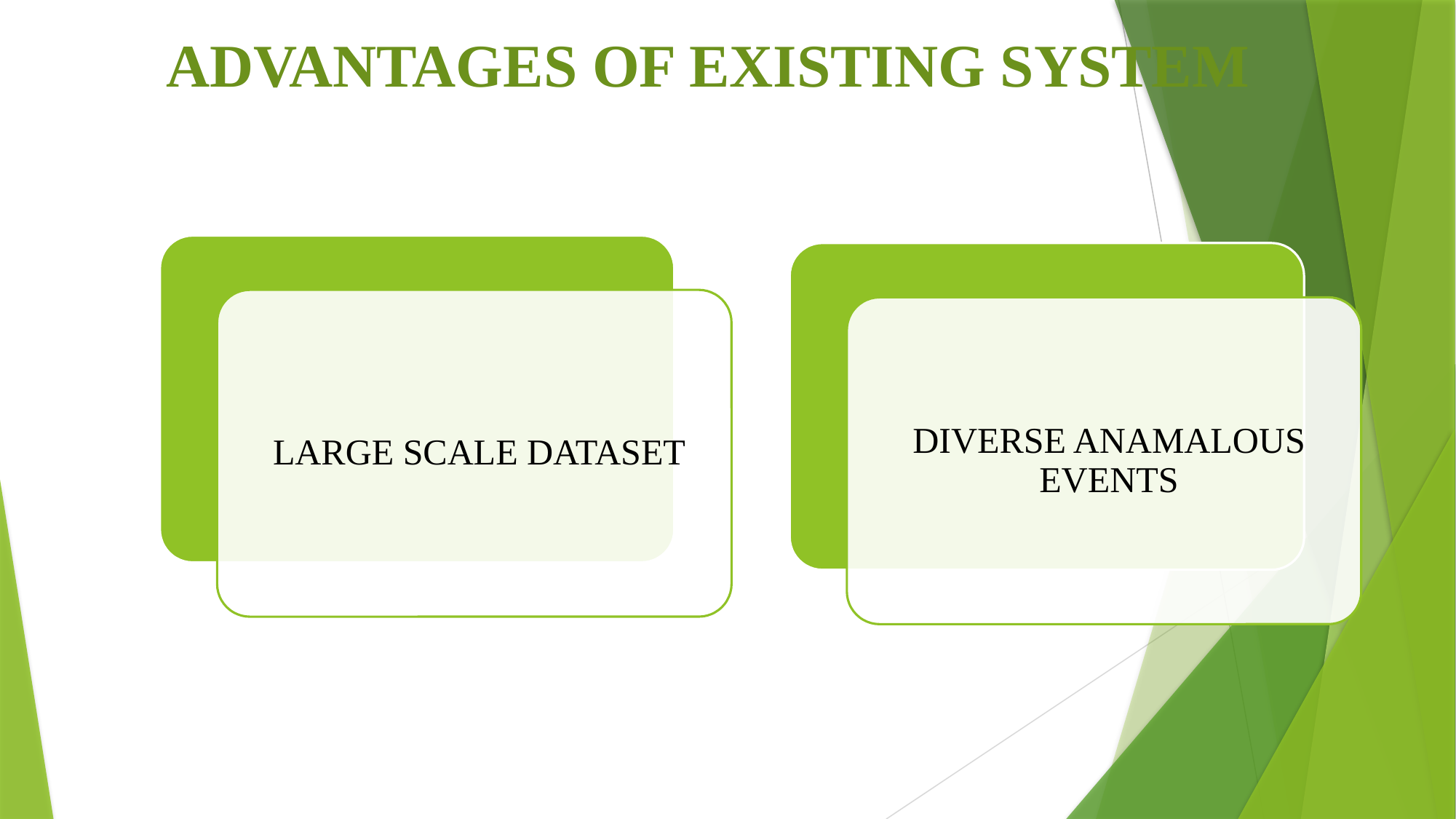

# ADVANTAGES OF EXISTING SYSTEM
LARGE SCALE DATASET
DIVERSE ANAMALOUS EVENTS